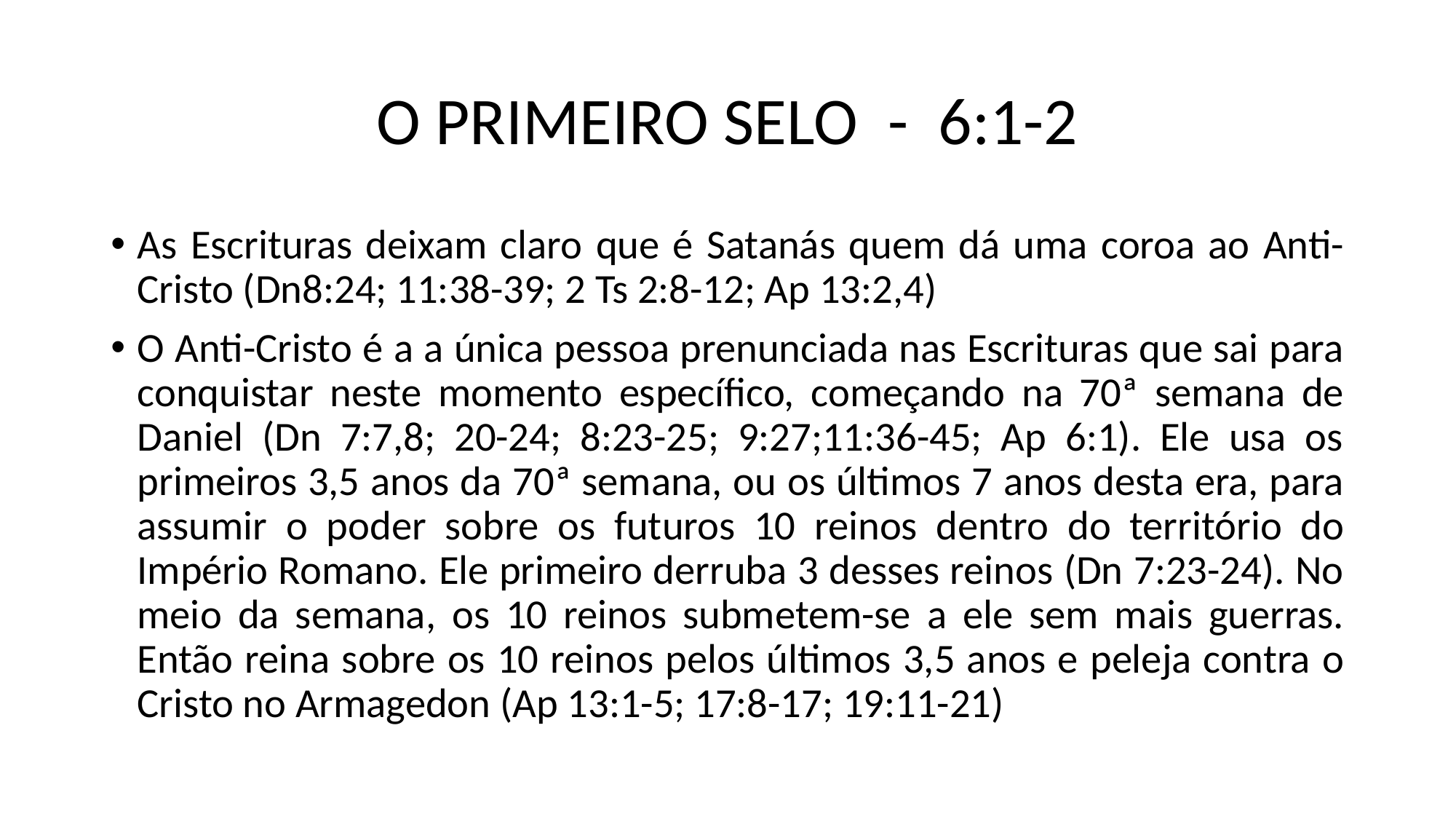

# O PRIMEIRO SELO  -  6:1-2
As Escrituras deixam claro que é Satanás quem dá uma coroa ao Anti-Cristo (Dn8:24; 11:38-39; 2 Ts 2:8-12; Ap 13:2,4)
O Anti-Cristo é a a única pessoa prenunciada nas Escrituras que sai para conquistar neste momento específico, começando na 70ª semana de Daniel (Dn 7:7,8; 20-24; 8:23-25; 9:27;11:36-45; Ap 6:1). Ele usa os primeiros 3,5 anos da 70ª semana, ou os últimos 7 anos desta era, para assumir o poder sobre os futuros 10 reinos dentro do território do Império Romano. Ele primeiro derruba 3 desses reinos (Dn 7:23-24). No meio da semana, os 10 reinos submetem-se a ele sem mais guerras. Então reina sobre os 10 reinos pelos últimos 3,5 anos e peleja contra o Cristo no Armagedon (Ap 13:1-5; 17:8-17; 19:11-21)